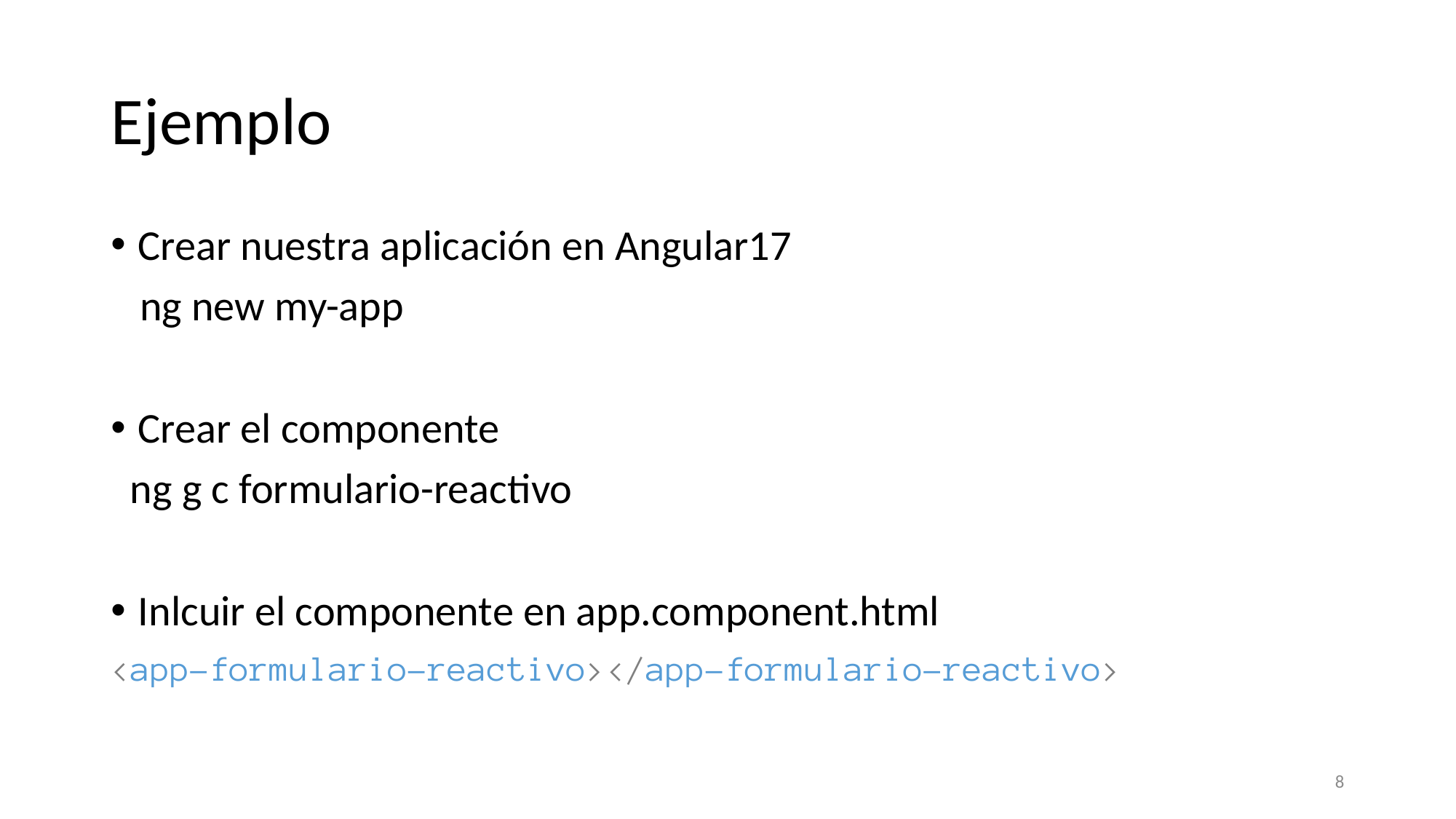

# Ejemplo
Crear nuestra aplicación en Angular17
   ng new my-app

Crear el componente
  ng g c formulario-reactivo

Inlcuir el componente en app.component.html
<app-formulario-reactivo></app-formulario-reactivo>

8